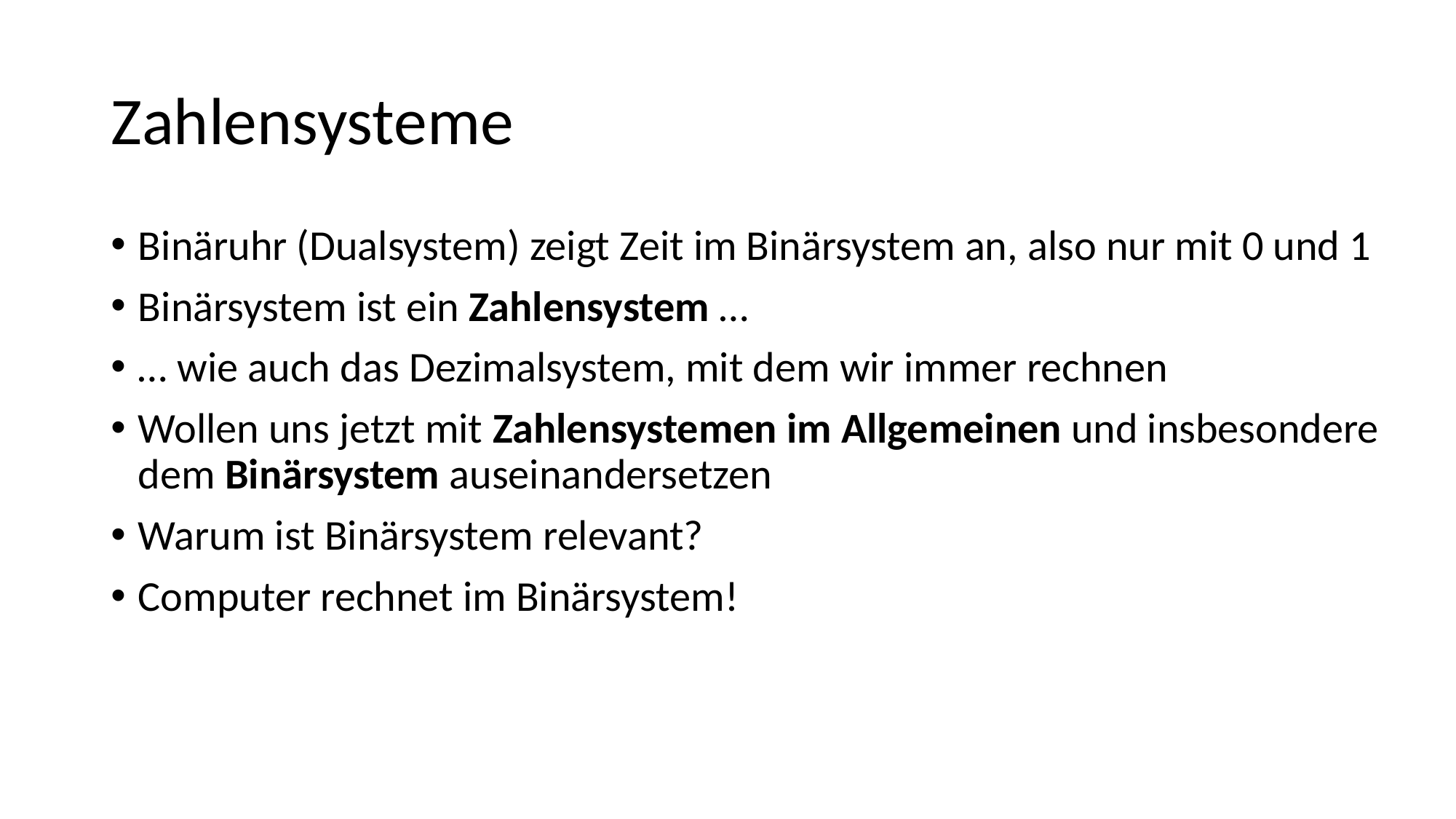

# Zahlensysteme
Binäruhr (Dualsystem) zeigt Zeit im Binärsystem an, also nur mit 0 und 1
Binärsystem ist ein Zahlensystem …
… wie auch das Dezimalsystem, mit dem wir immer rechnen
Wollen uns jetzt mit Zahlensystemen im Allgemeinen und insbesondere dem Binärsystem auseinandersetzen
Warum ist Binärsystem relevant?
Computer rechnet im Binärsystem!